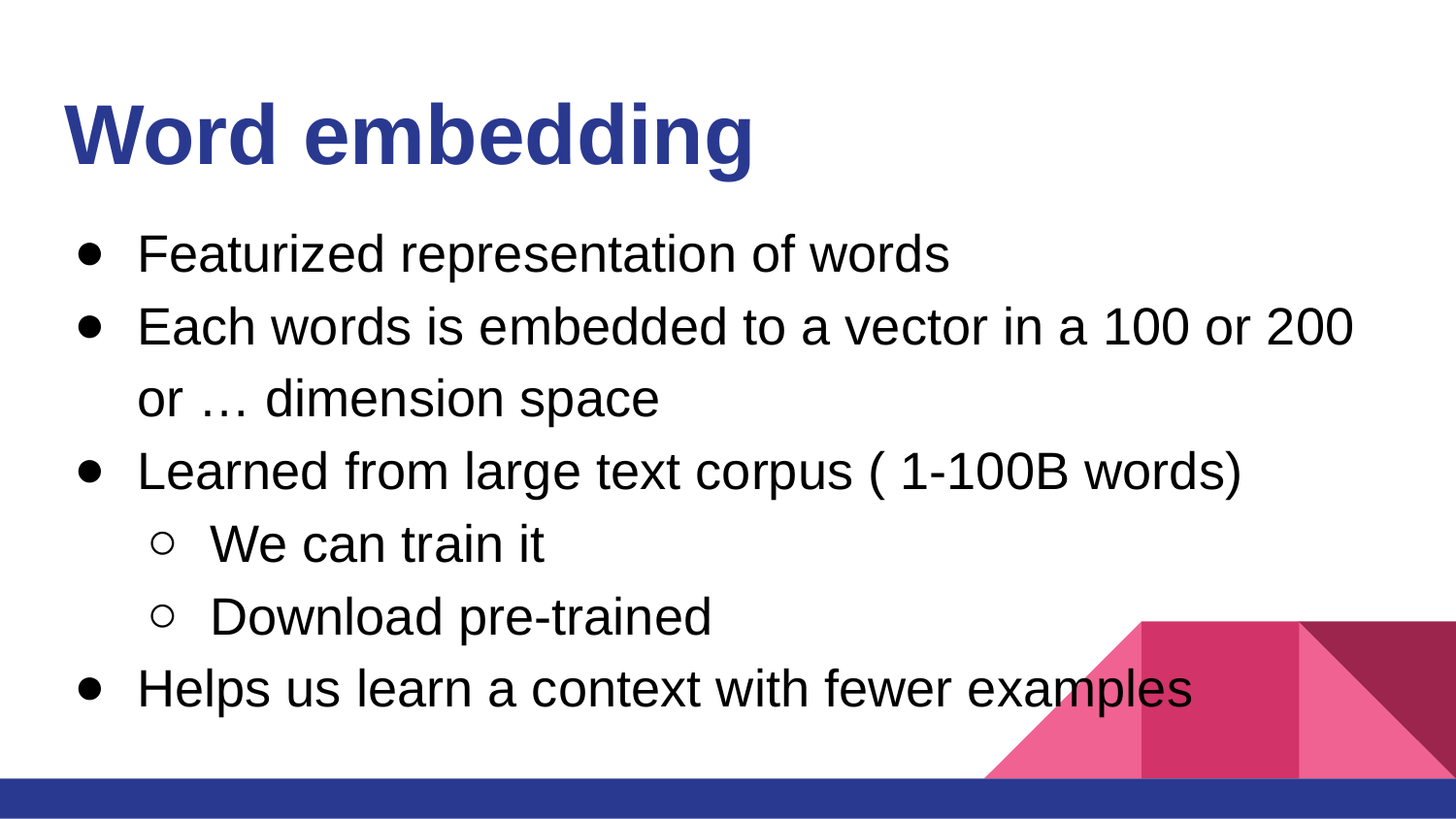

# Word embedding
Featurized representation of words
Each words is embedded to a vector in a 100 or 200 or … dimension space
Learned from large text corpus ( 1-100B words)
We can train it
Download pre-trained
Helps us learn a context with fewer examples